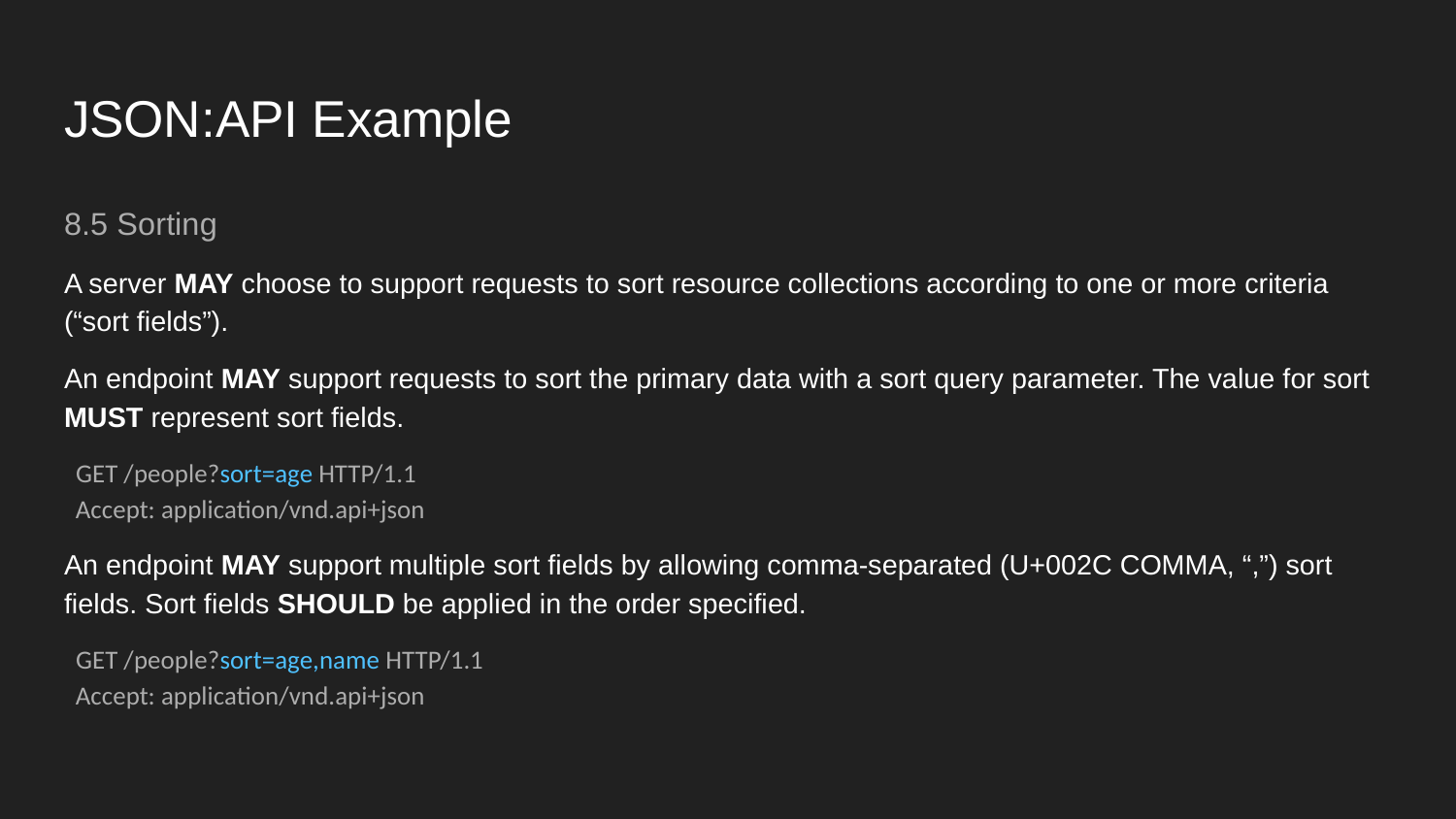

# JSON:API Example
8.5 Sorting
A server MAY choose to support requests to sort resource collections according to one or more criteria (“sort fields”).
An endpoint MAY support requests to sort the primary data with a sort query parameter. The value for sort MUST represent sort fields.
  GET /people?sort=age HTTP/1.1
  Accept: application/vnd.api+json
An endpoint MAY support multiple sort fields by allowing comma-separated (U+002C COMMA, “,”) sort fields. Sort fields SHOULD be applied in the order specified.
  GET /people?sort=age,name HTTP/1.1
  Accept: application/vnd.api+json